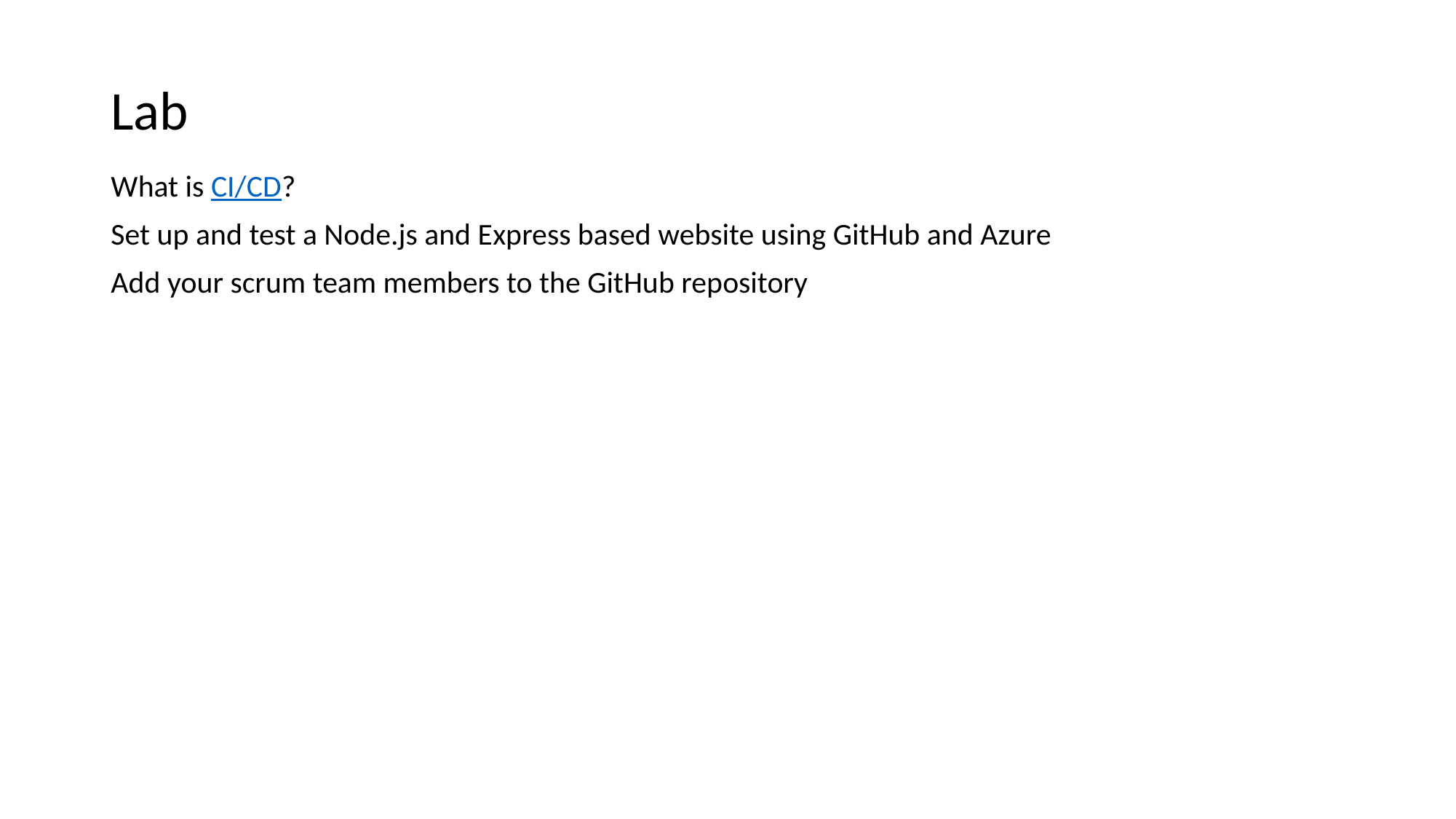

# Lab
What is CI/CD?
Set up and test a Node.js and Express based website using GitHub and Azure
Add your scrum team members to the GitHub repository